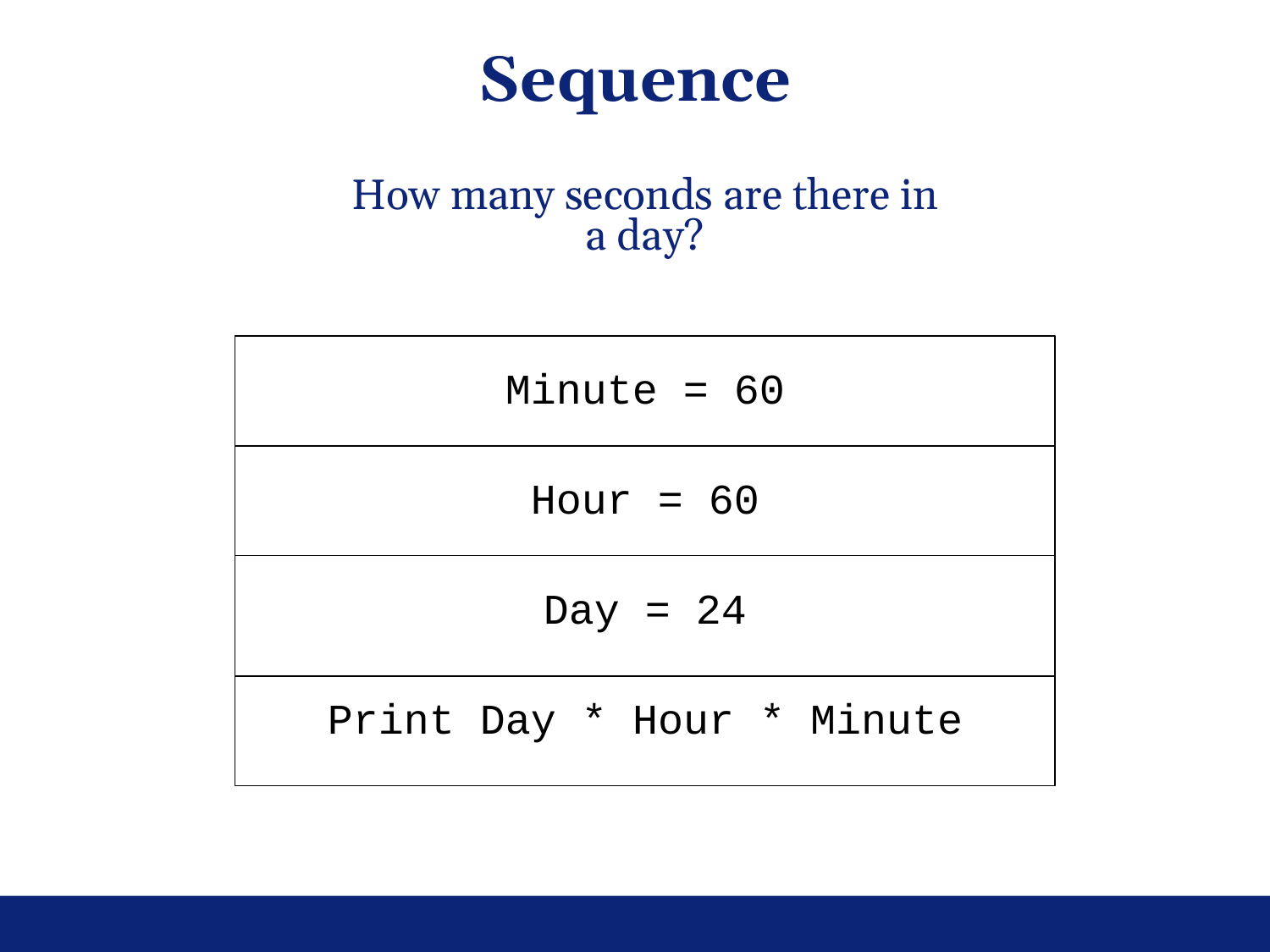

Sequence
How many seconds are there in a day?

Minute = 60

Hour = 60

Day = 24
Print Day * Hour * Minute